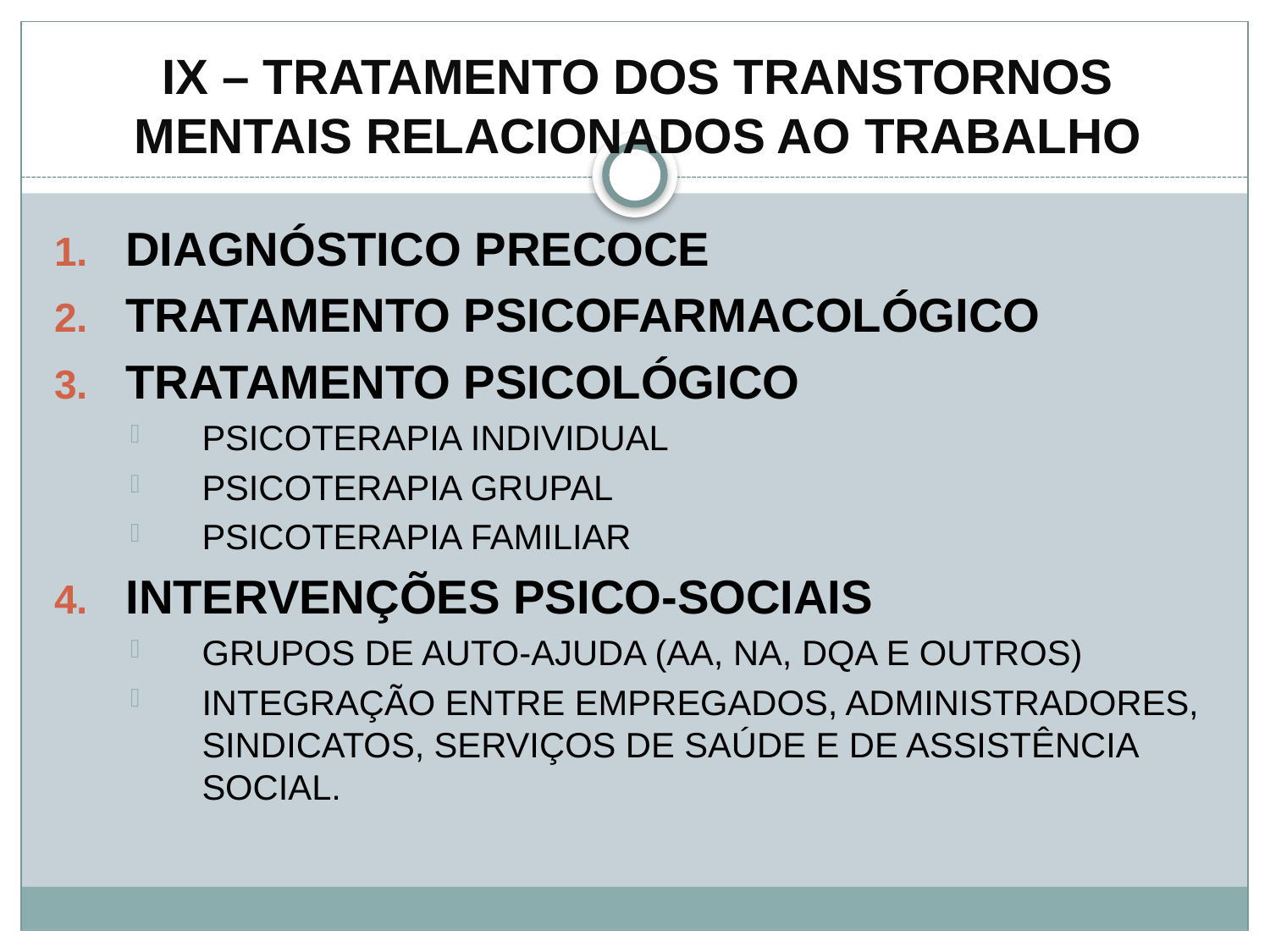

# IX – TRATAMENTO DOS TRANSTORNOS MENTAIS RELACIONADOS AO TRABALHO
DIAGNÓSTICO PRECOCE
TRATAMENTO PSICOFARMACOLÓGICO
TRATAMENTO PSICOLÓGICO
PSICOTERAPIA INDIVIDUAL
PSICOTERAPIA GRUPAL
PSICOTERAPIA FAMILIAR
INTERVENÇÕES PSICO-SOCIAIS
GRUPOS DE AUTO-AJUDA (AA, NA, DQA E OUTROS)
INTEGRAÇÃO ENTRE EMPREGADOS, ADMINISTRADORES, SINDICATOS, SERVIÇOS DE SAÚDE E DE ASSISTÊNCIA SOCIAL.